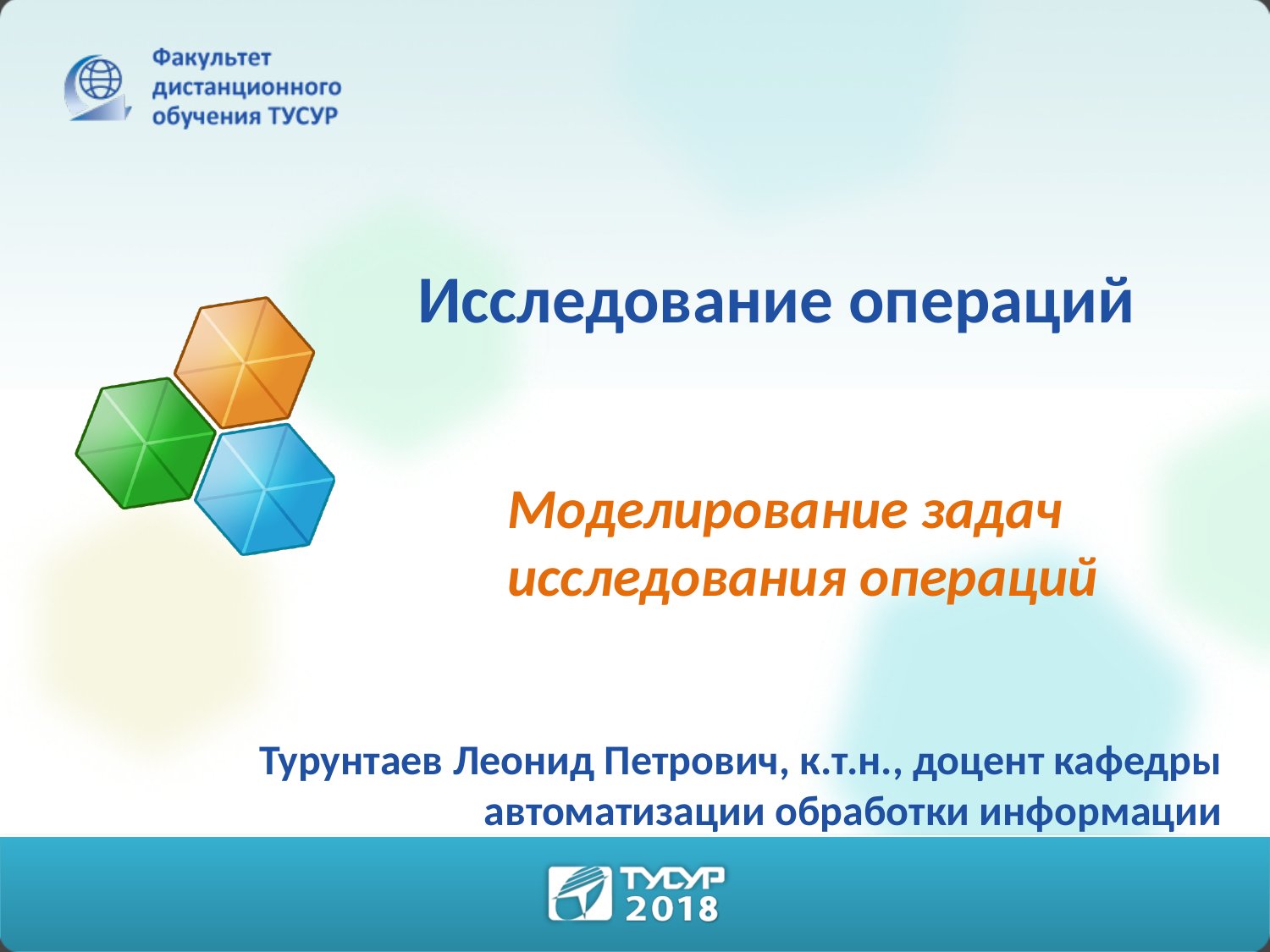

# Исследование операций
Моделирование задач исследования операций

Турунтаев Леонид Петрович, к.т.н., доцент кафедры автоматизации обработки информации